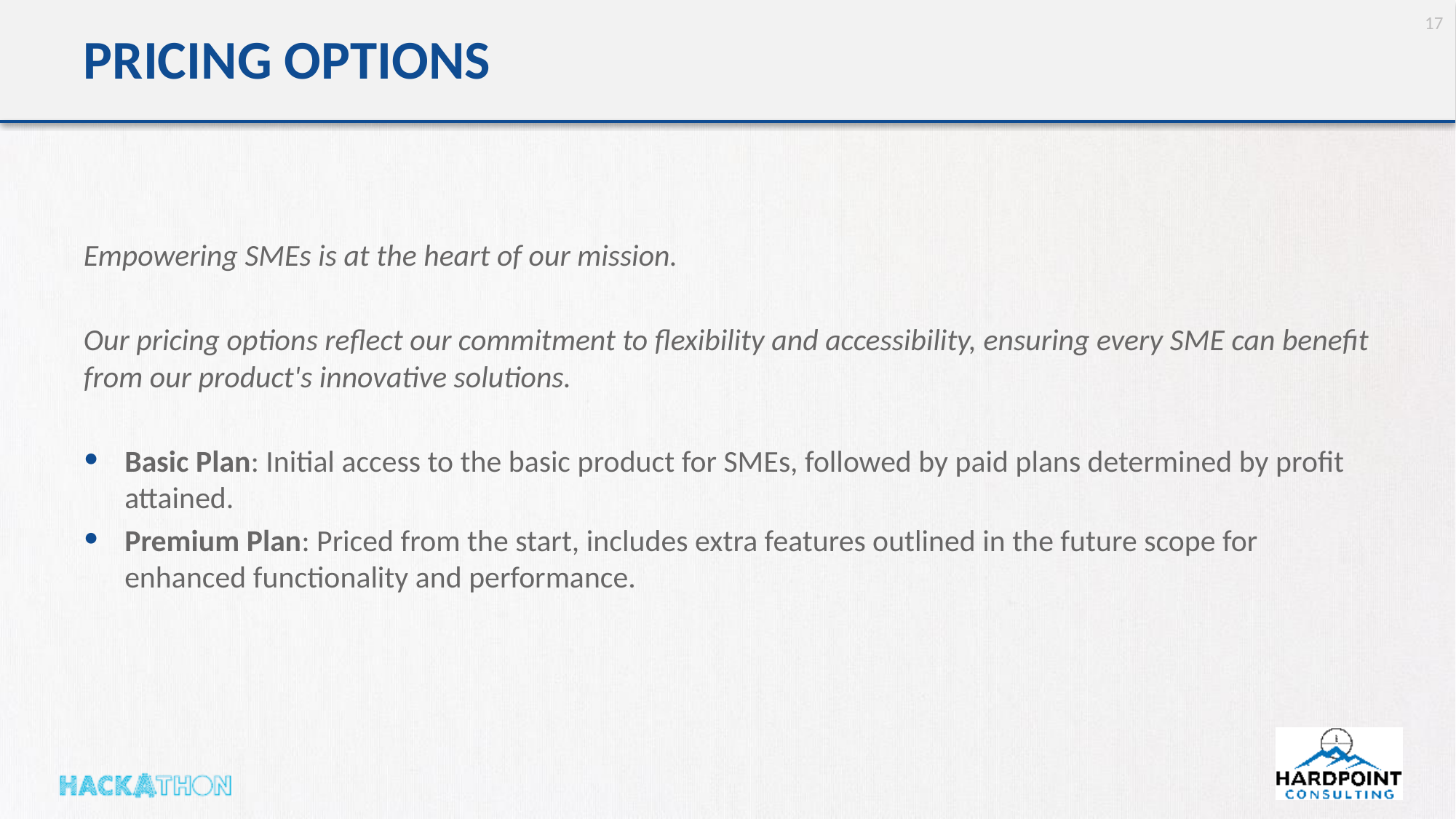

17
# PRICING OPTIONS
Empowering SMEs is at the heart of our mission.

Our pricing options reflect our commitment to flexibility and accessibility, ensuring every SME can benefit from our product's innovative solutions.

Basic Plan: Initial access to the basic product for SMEs, followed by paid plans determined by profit attained.
Premium Plan: Priced from the start, includes extra features outlined in the future scope for enhanced functionality and performance.